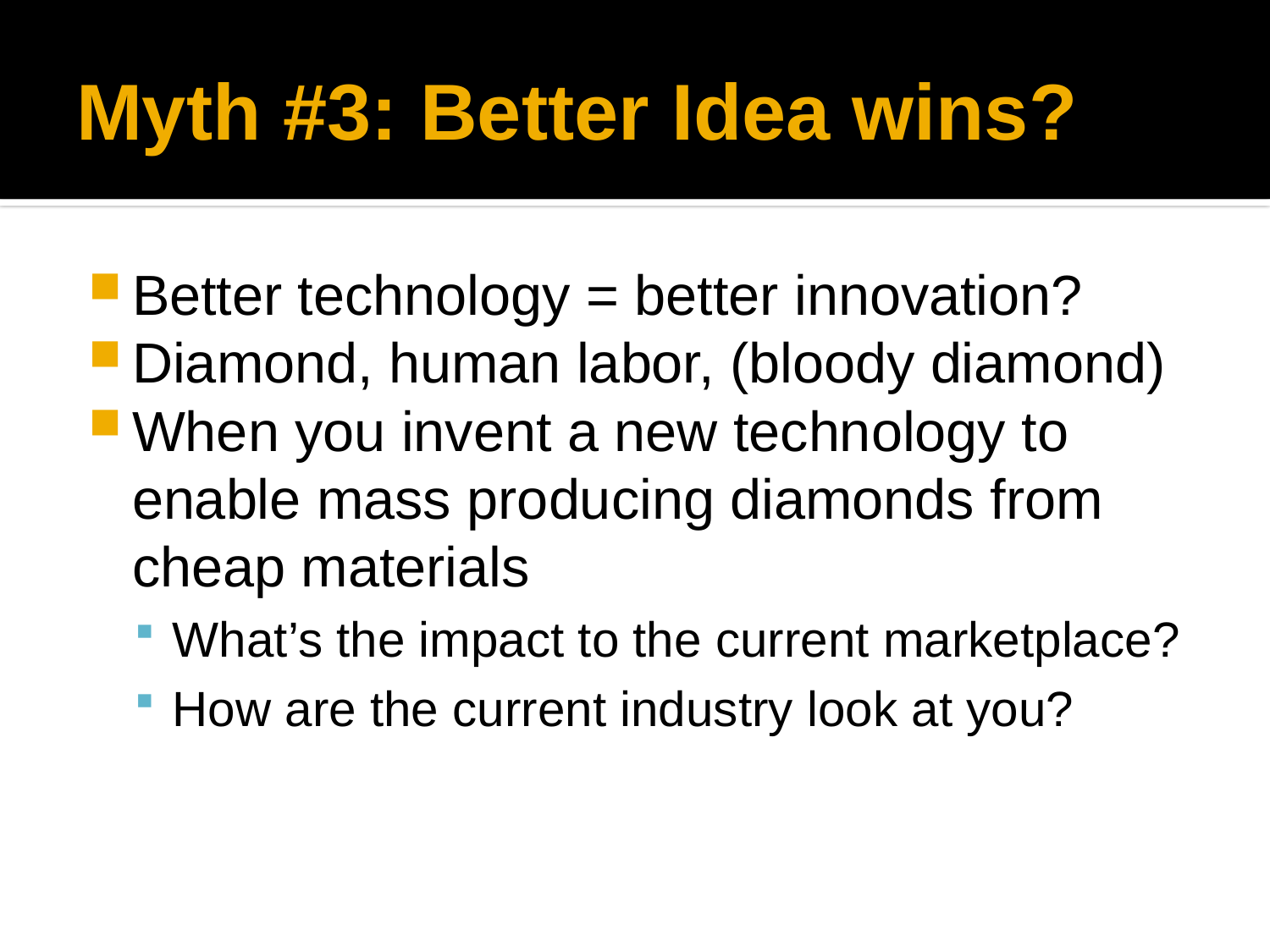

# Myth #3: Better Idea wins?
Better technology = better innovation?
Diamond, human labor, (bloody diamond)
When you invent a new technology to enable mass producing diamonds from cheap materials
What’s the impact to the current marketplace?
How are the current industry look at you?